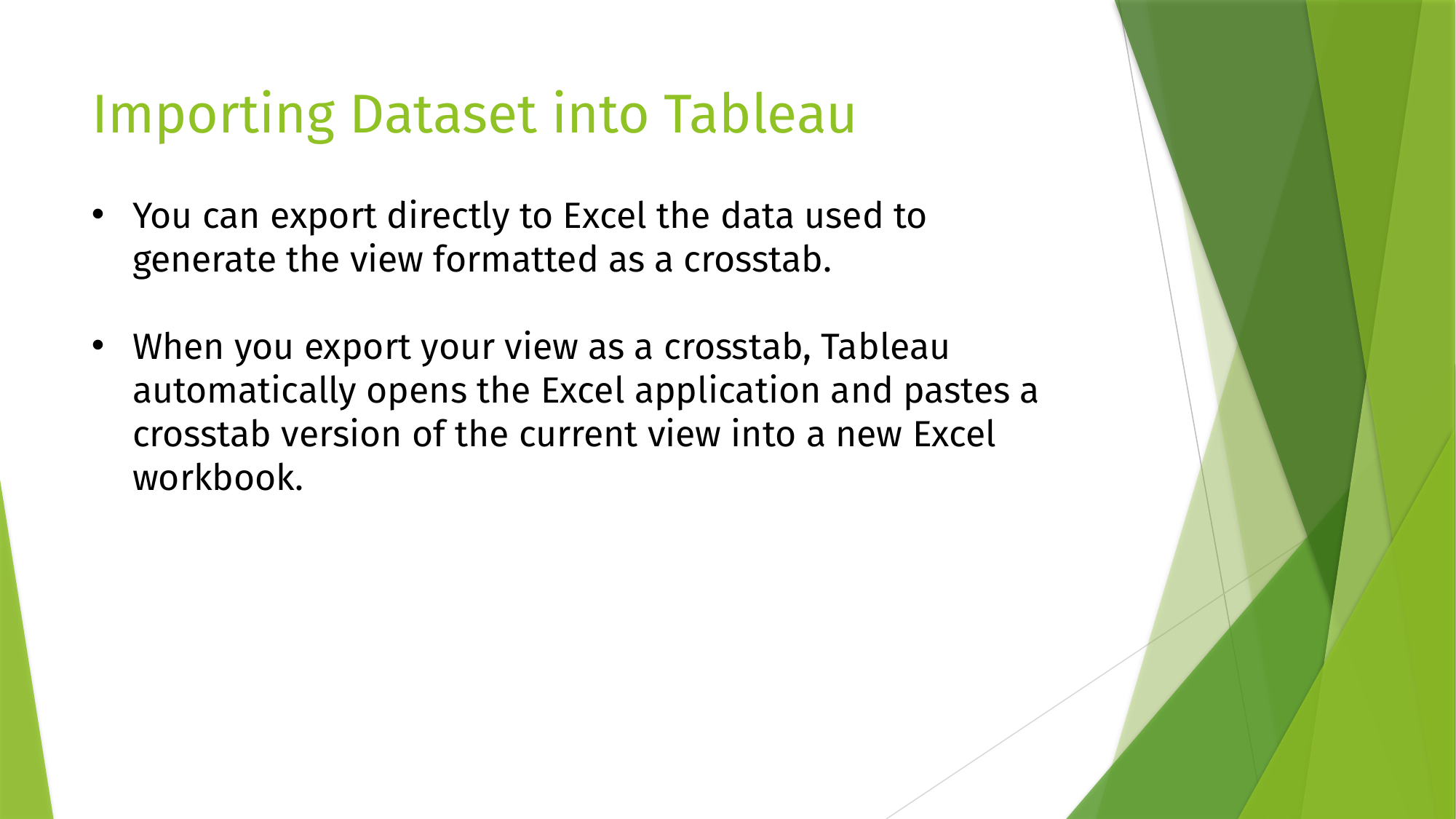

# Importing Dataset into Tableau
You can export directly to Excel the data used to generate the view formatted as a crosstab.

When you export your view as a crosstab, Tableau automatically opens the Excel application and pastes a crosstab version of the current view into a new Excel workbook.